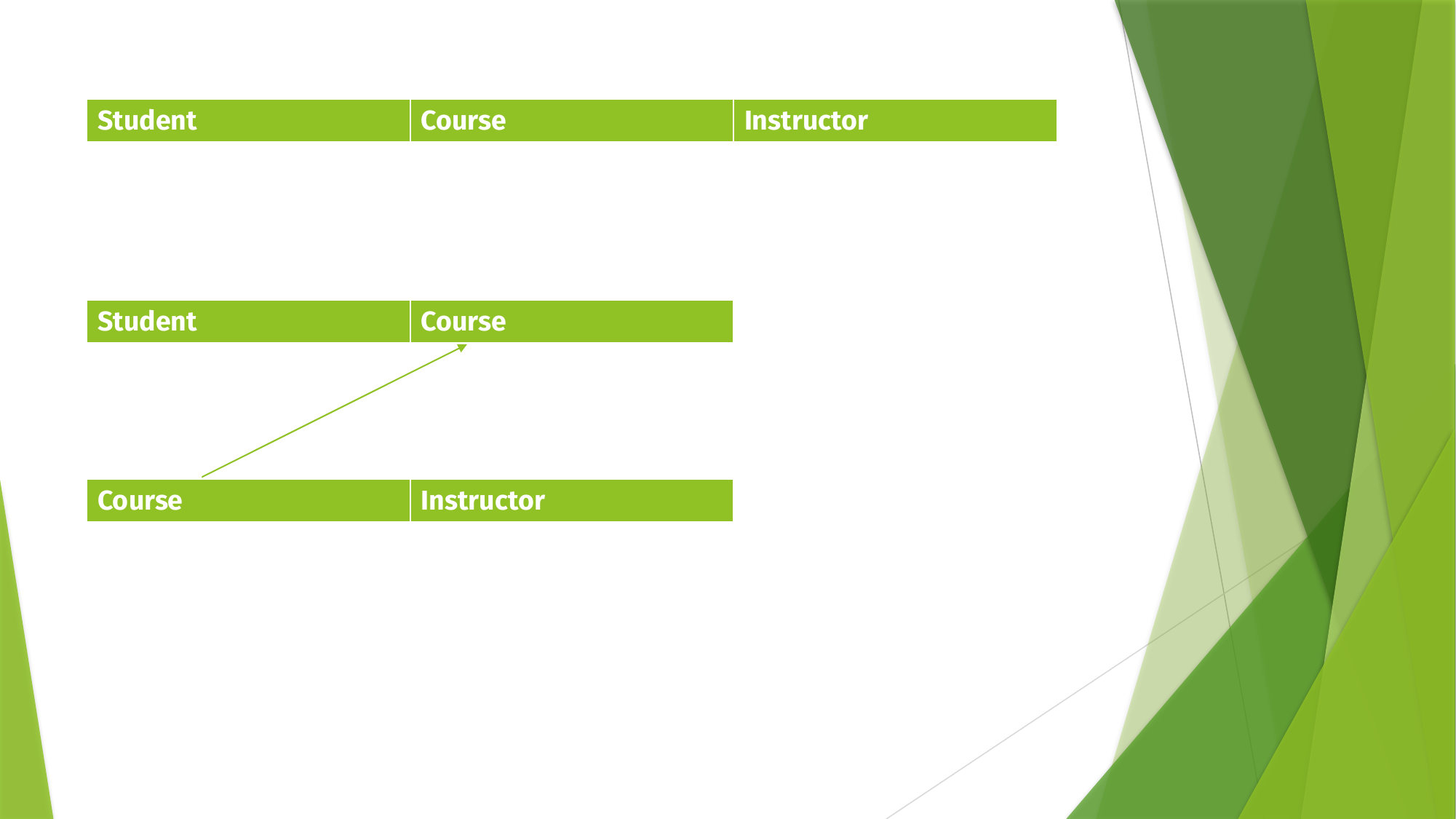

| Student | Course | Instructor |
| --- | --- | --- |
| Student | Course |
| --- | --- |
| Course | Instructor |
| --- | --- |